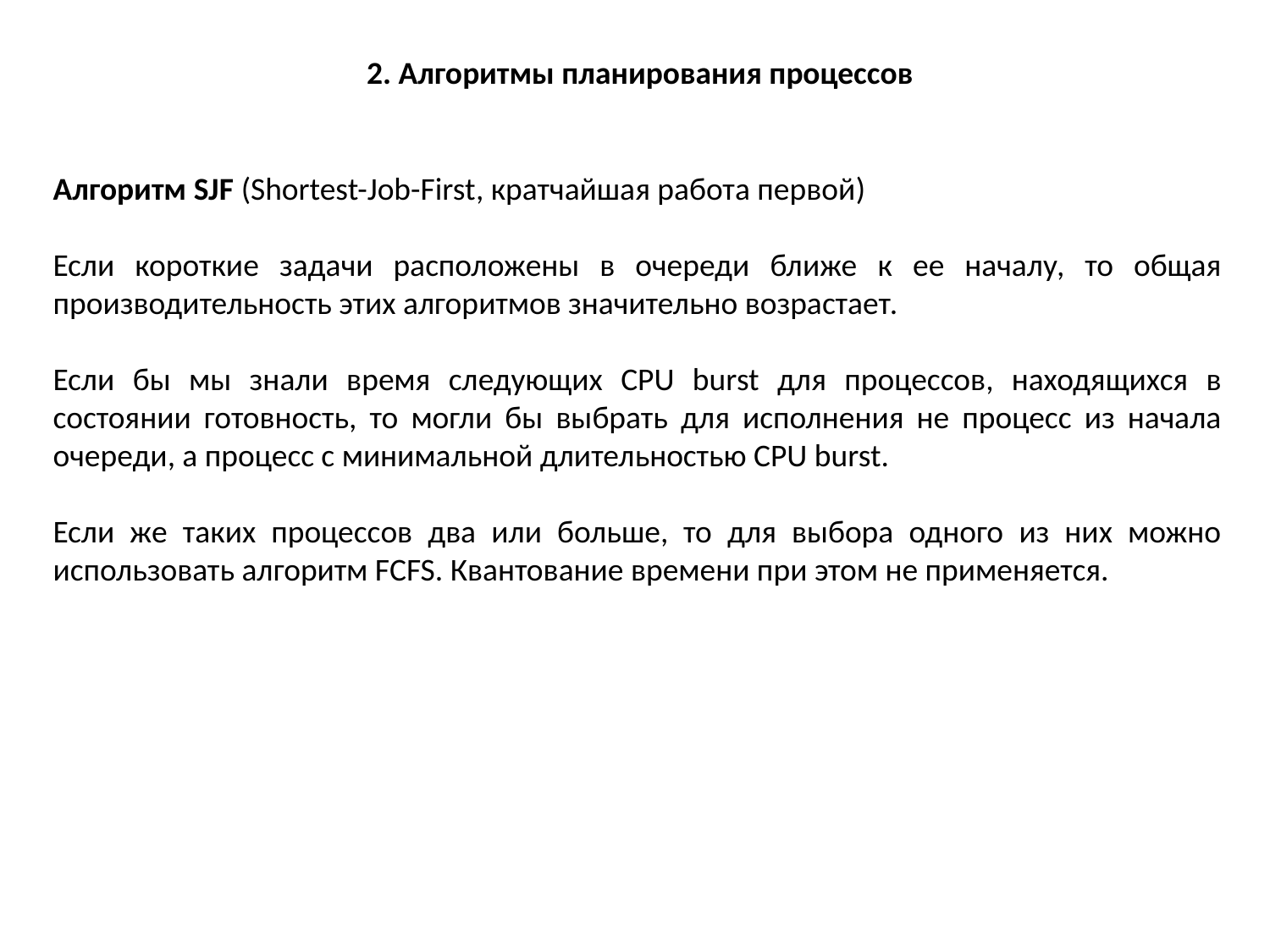

2. Алгоритмы планирования процессов
Алгоритм SJF (Shortest-Job-First, кратчайшая работа первой)

Если короткие задачи расположены в очереди ближе к ее началу, то общая производительность этих алгоритмов значительно возрастает.

Если бы мы знали время следующих CPU burst для процессов, находящихся в состоянии готовность, то могли бы выбрать для исполнения не процесс из начала очереди, а процесс с минимальной длительностью CPU burst.

Если же таких процессов два или больше, то для выбора одного из них можно использовать алгоритм FCFS. Квантование времени при этом не применяется.